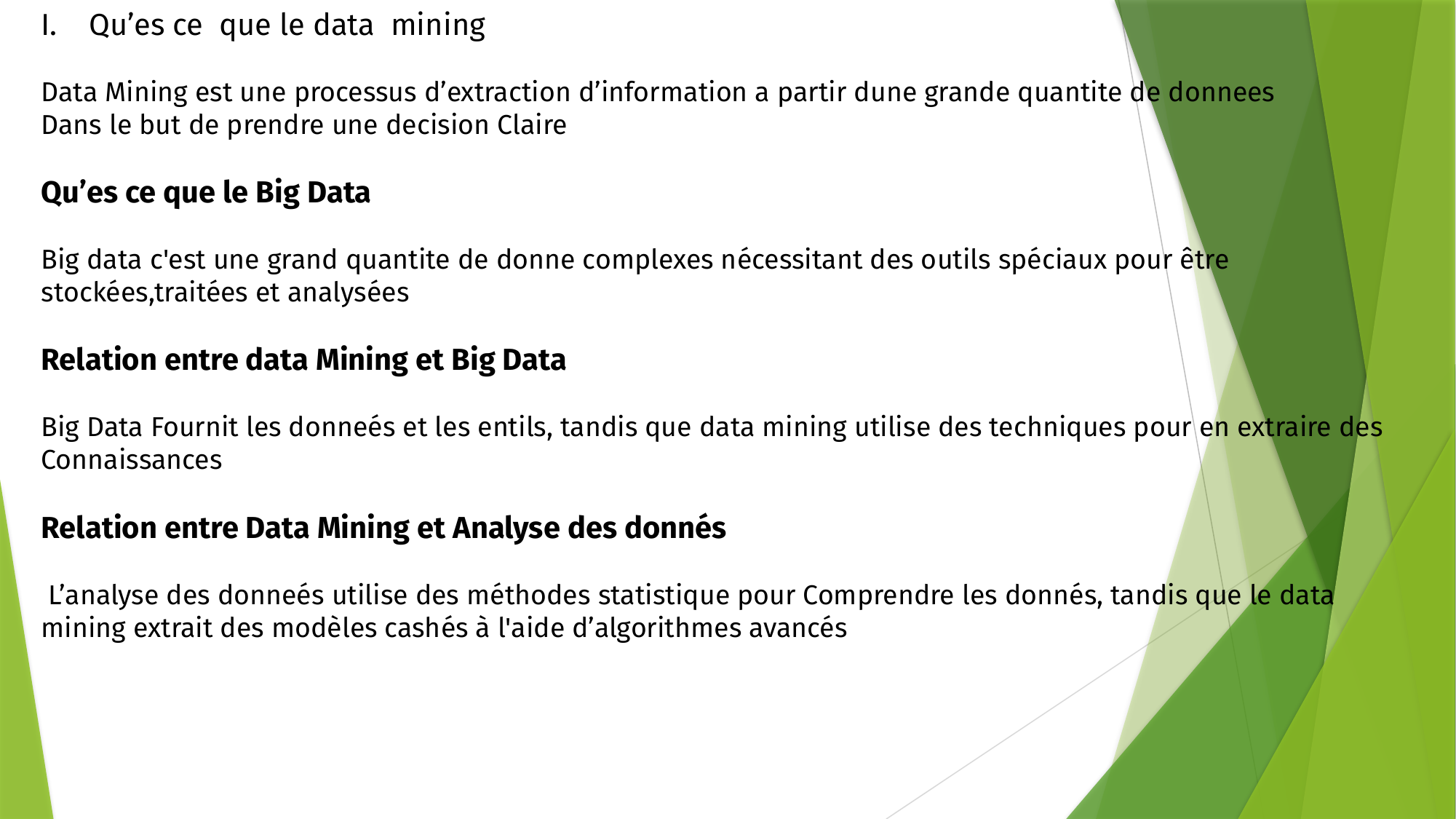

Qu’es ce  que le data  mining

Data Mining est une processus d’extraction d’information a partir dune grande quantite de donnees
Dans le but de prendre une decision Claire

Qu’es ce que le Big Data

Big data c'est une grand quantite de donne complexes nécessitant des outils spéciaux pour être stockées,traitées et analysées

Relation entre data Mining et Big Data

Big Data Fournit les donneés et les entils, tandis que data mining utilise des techniques pour en extraire des Connaissances

Relation entre Data Mining et Analyse des donnés

 L’analyse des donneés utilise des méthodes statistique pour Comprendre les donnés, tandis que le data mining extrait des modèles cashés à l'aide d’algorithmes avancés

Méthodes et techniques de DM pour L'exploration des données?
 classification, clastering, association regression